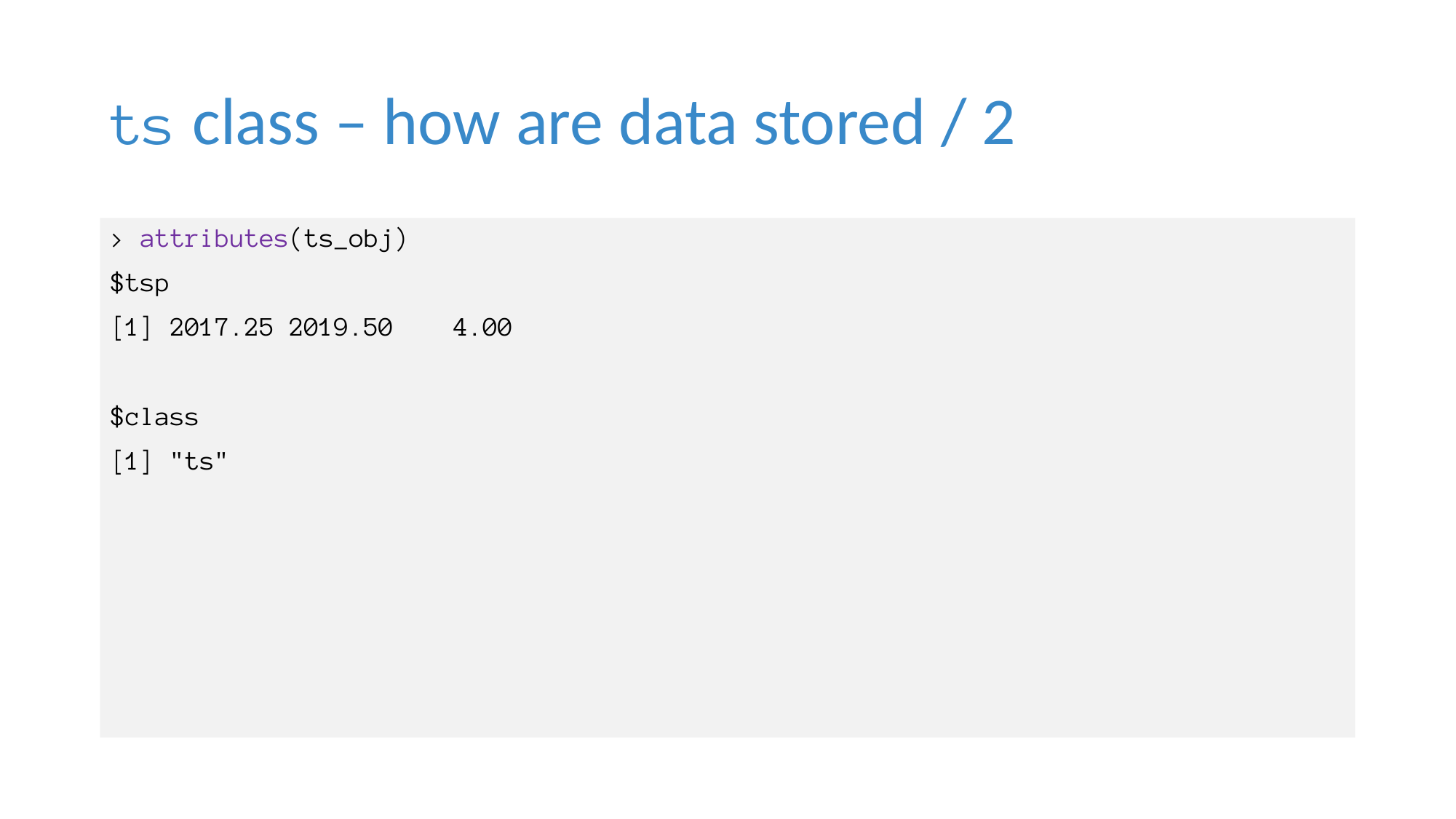

# ts class – how are data stored / 2
> attributes(ts_obj)
$tsp
[1] 2017.25 2019.50    4.00

$class
[1] "ts"